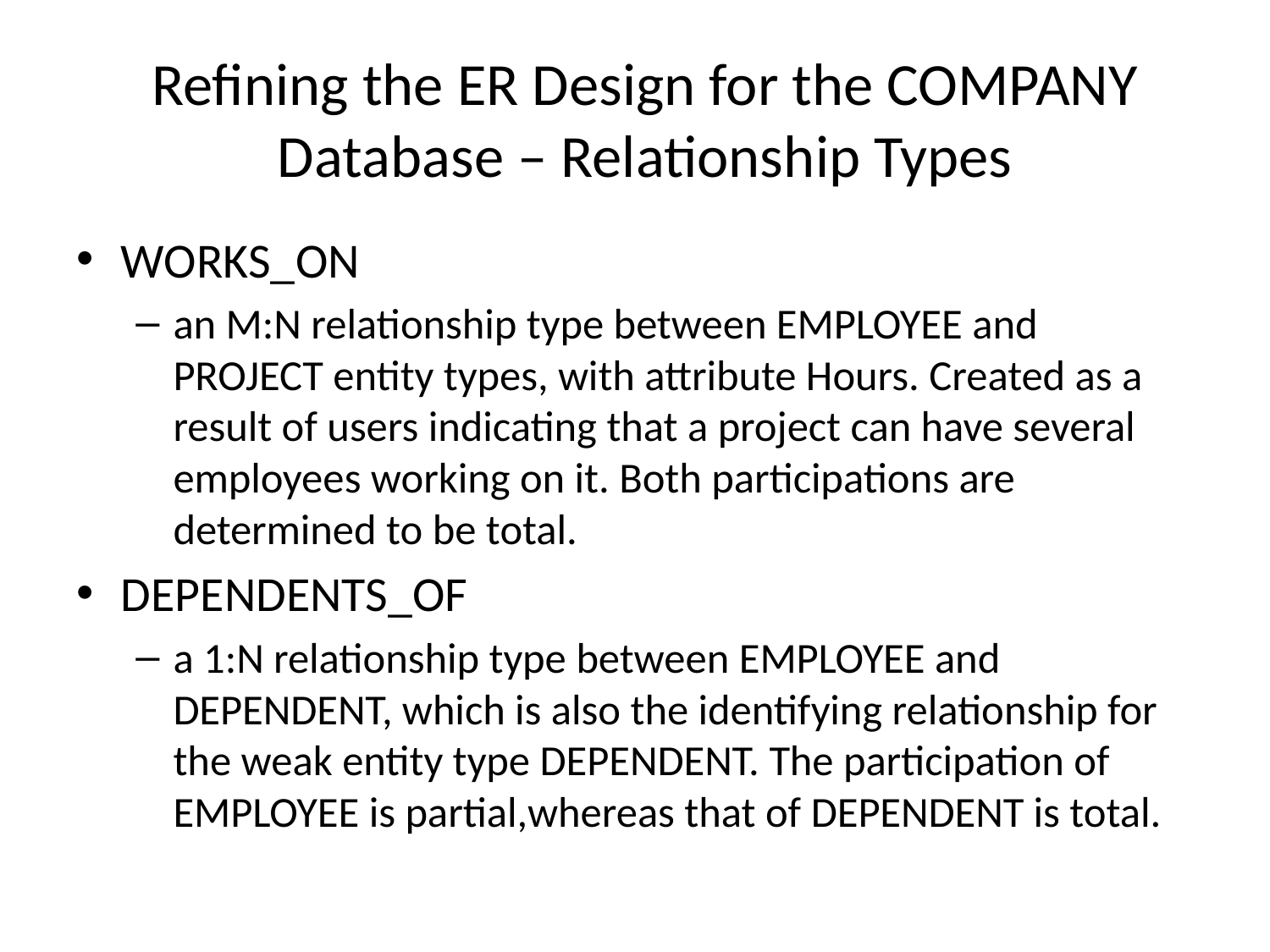

# Refining the ER Design for the COMPANY Database – Relationship Types
WORKS_ON
an M:N relationship type between EMPLOYEE and PROJECT entity types, with attribute Hours. Created as a result of users indicating that a project can have several employees working on it. Both participations are determined to be total.
DEPENDENTS_OF
a 1:N relationship type between EMPLOYEE and DEPENDENT, which is also the identifying relationship for the weak entity type DEPENDENT. The participation of EMPLOYEE is partial,whereas that of DEPENDENT is total.